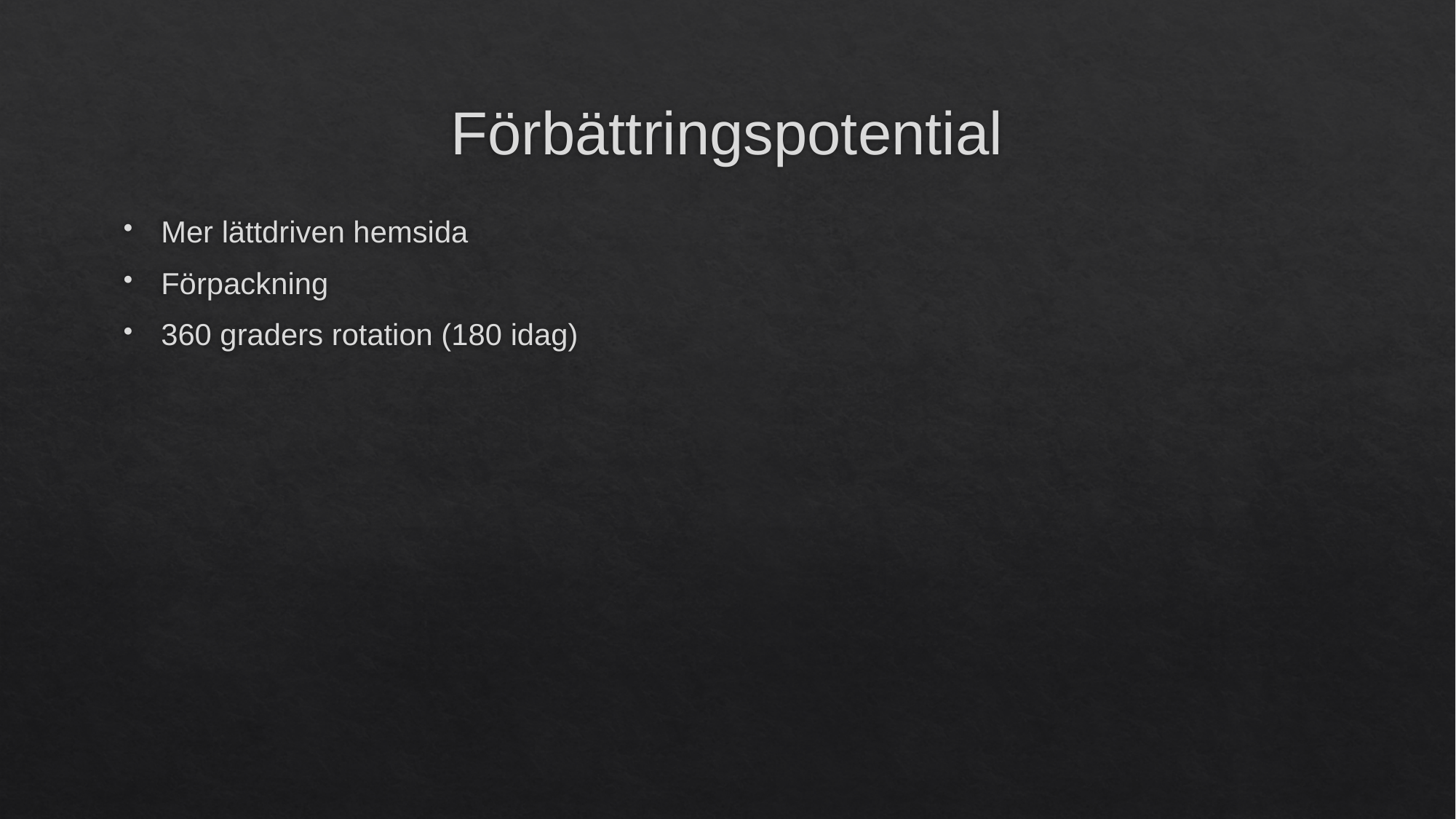

# Förbättringspotential
Mer lättdriven hemsida
Förpackning
360 graders rotation (180 idag)